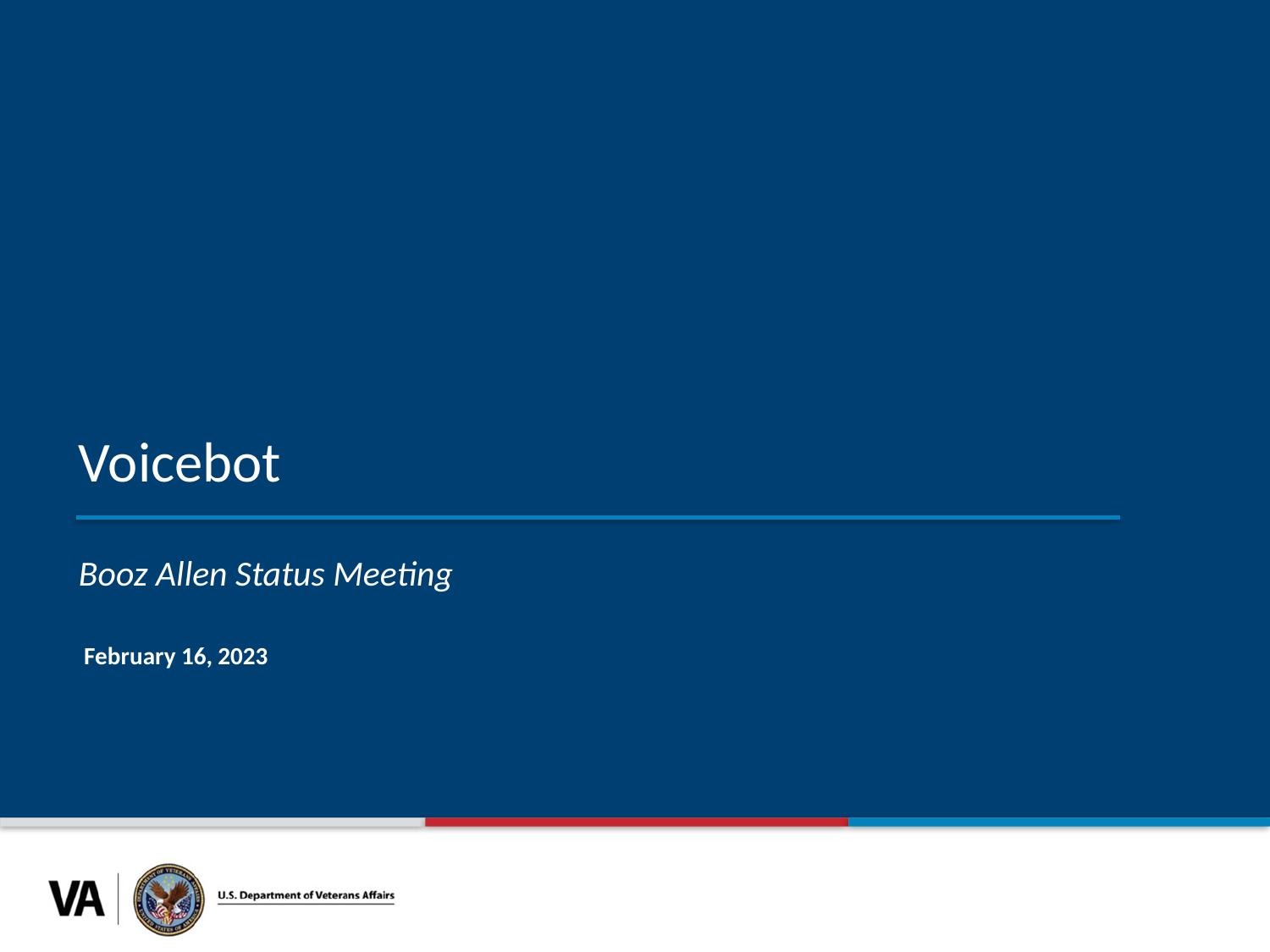

Voicebot
Booz Allen Status Meeting
February 16, 2023